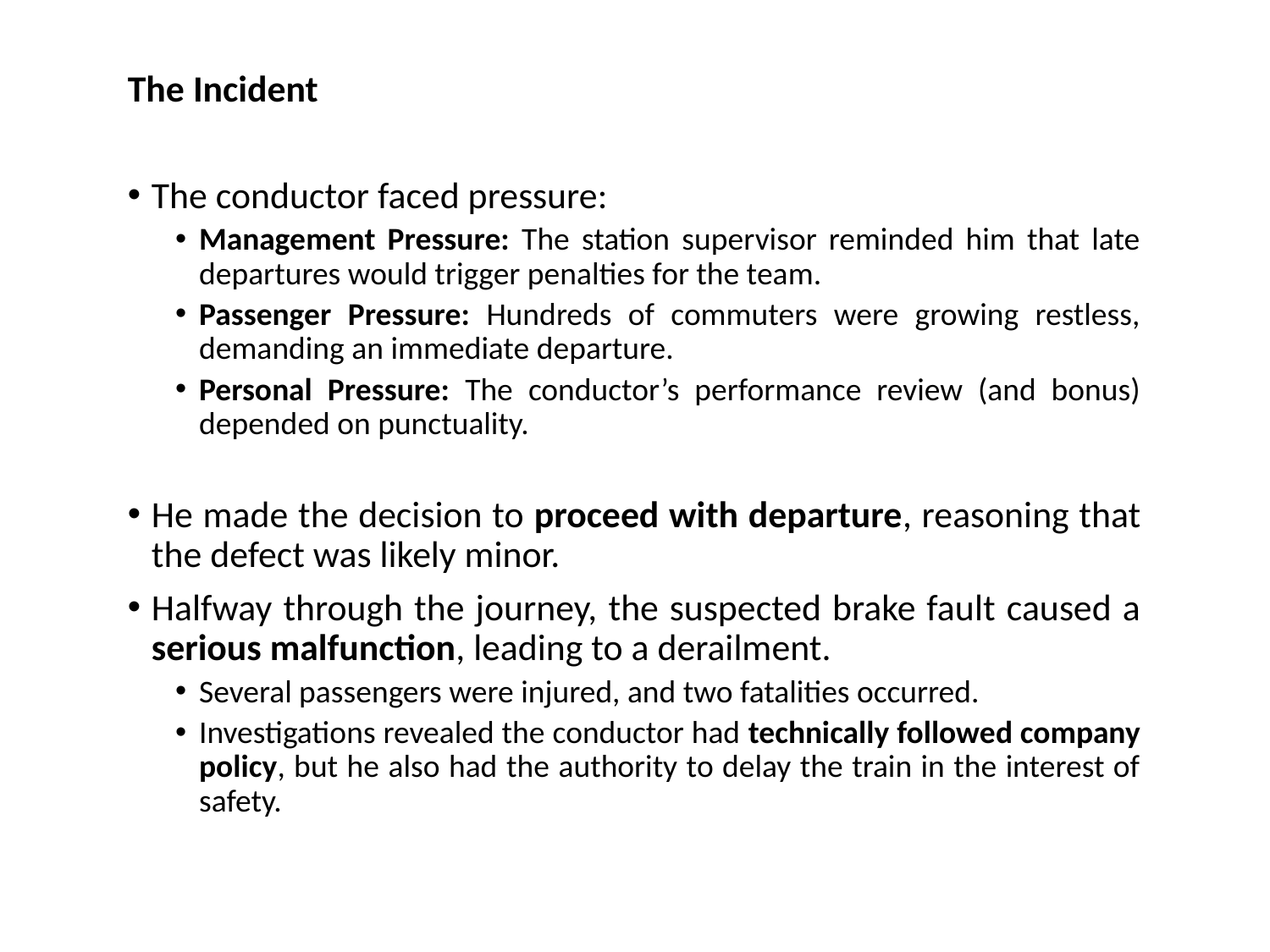

The Incident

The conductor faced pressure:
Management Pressure: The station supervisor reminded him that late departures would trigger penalties for the team.
Passenger Pressure: Hundreds of commuters were growing restless, demanding an immediate departure.
Personal Pressure: The conductor’s performance review (and bonus) depended on punctuality.

He made the decision to proceed with departure, reasoning that the defect was likely minor.
Halfway through the journey, the suspected brake fault caused a serious malfunction, leading to a derailment.
Several passengers were injured, and two fatalities occurred.
Investigations revealed the conductor had technically followed company policy, but he also had the authority to delay the train in the interest of safety.